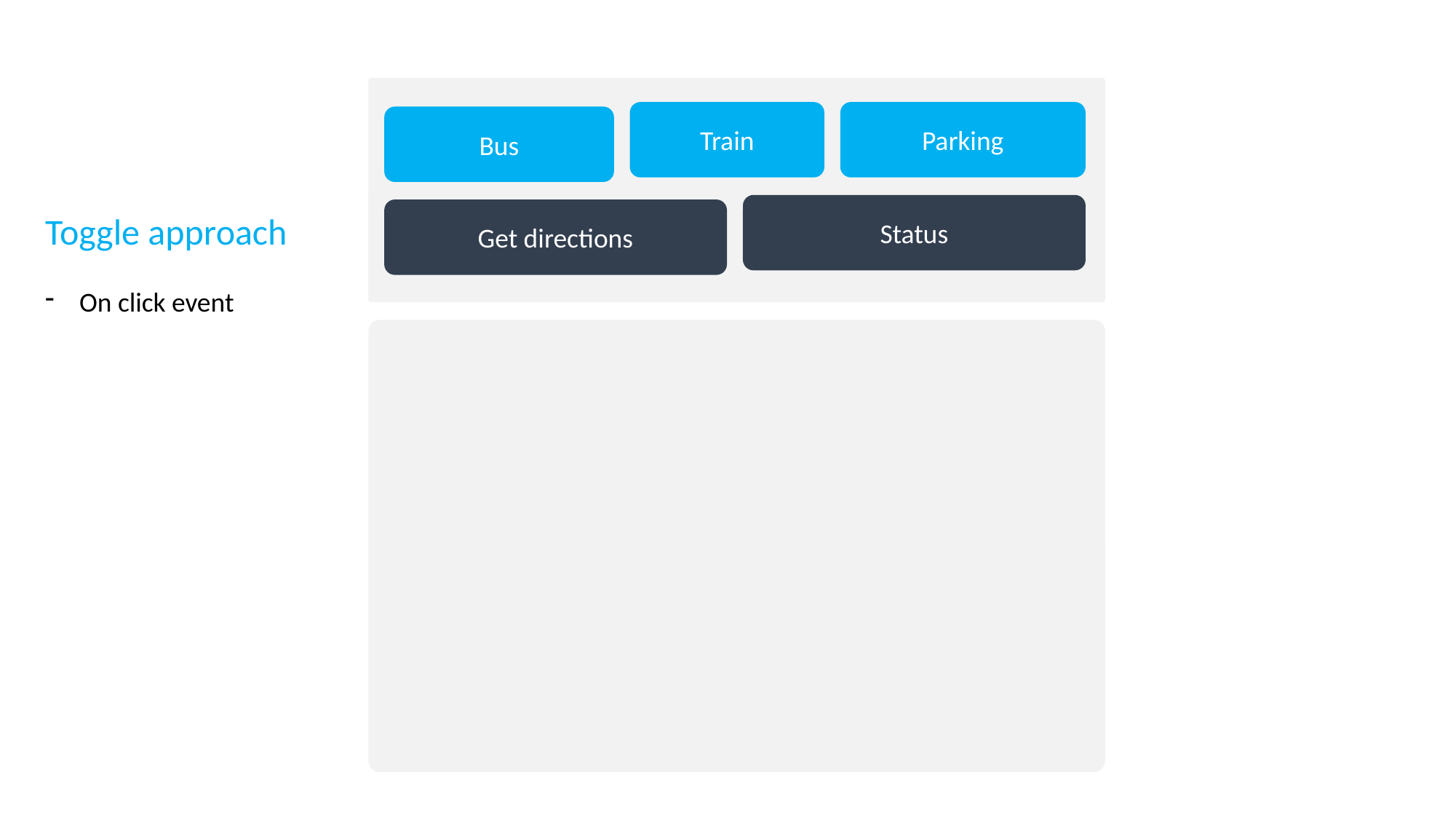

Train
Parking
Bus
Status
Get directions
Toggle approach

On click event